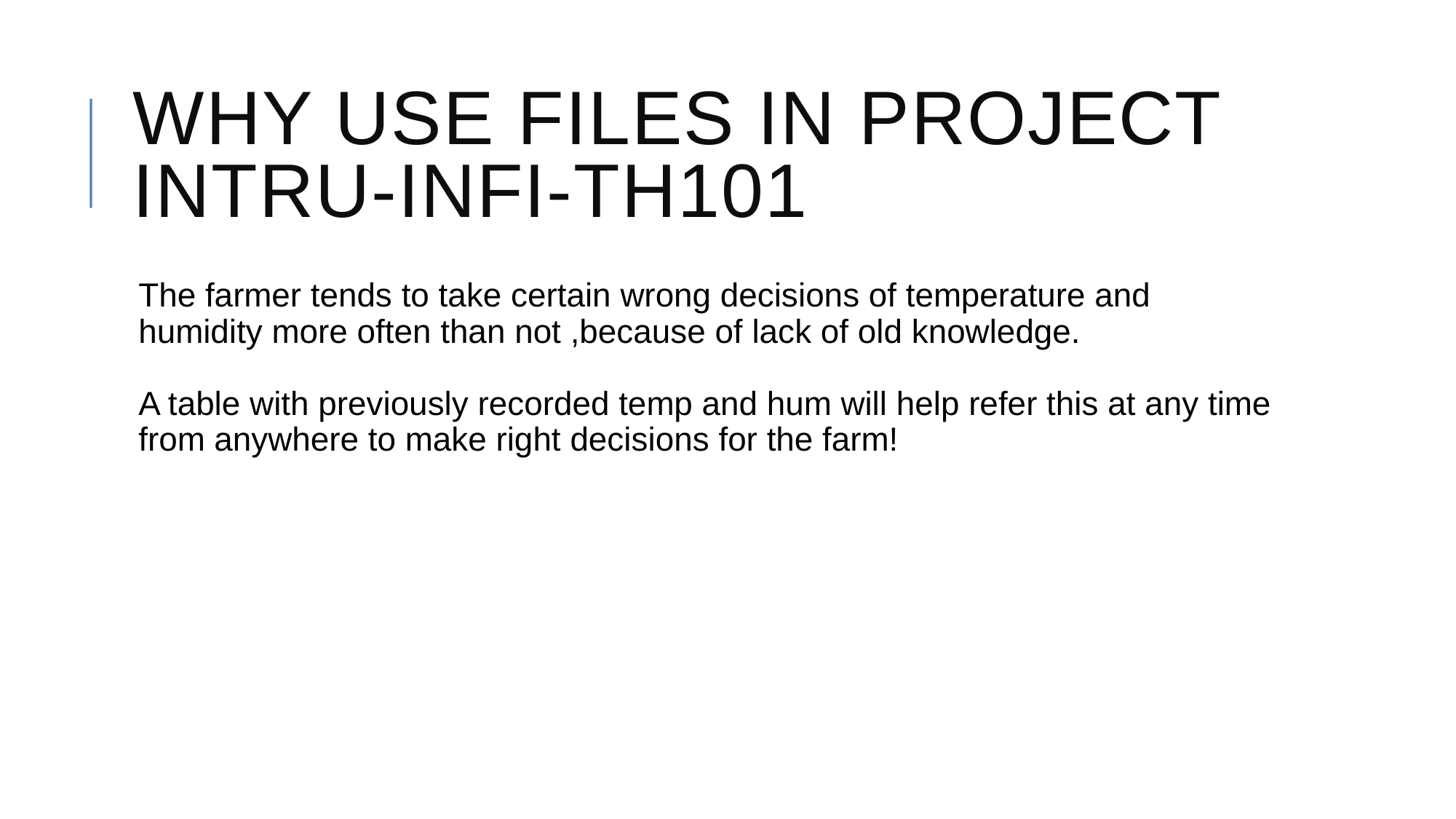

Why use files in project intru-infi-th101
The farmer tends to take certain wrong decisions of temperature and humidity more often than not ,because of lack of old knowledge.

A table with previously recorded temp and hum will help refer this at any time from anywhere to make right decisions for the farm!